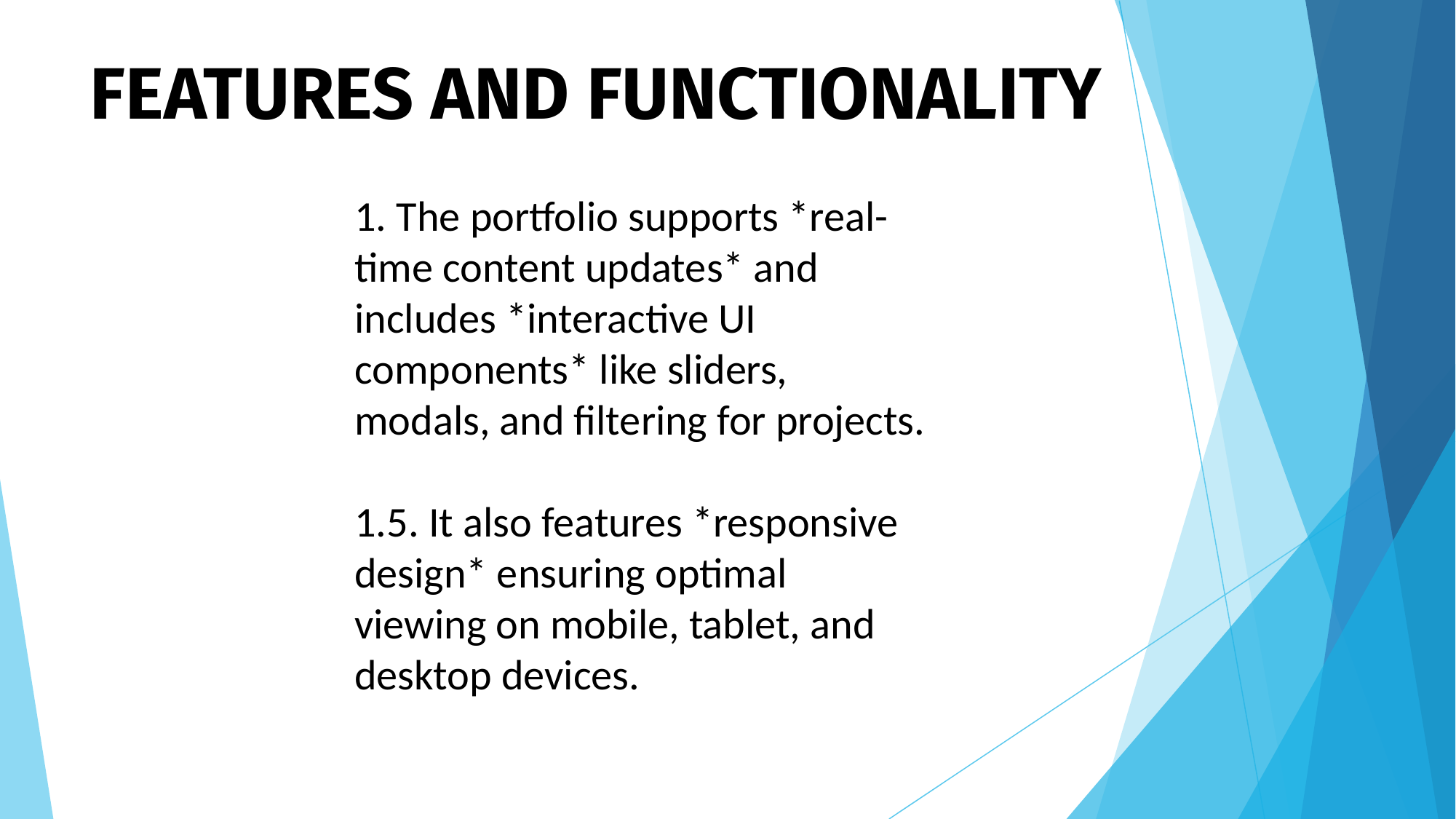

# FEATURES AND FUNCTIONALITY

1. The portfolio supports *real-time content updates* and includes *interactive UI components* like sliders, modals, and filtering for projects.
1.5. It also features *responsive design* ensuring optimal viewing on mobile, tablet, and desktop devices.